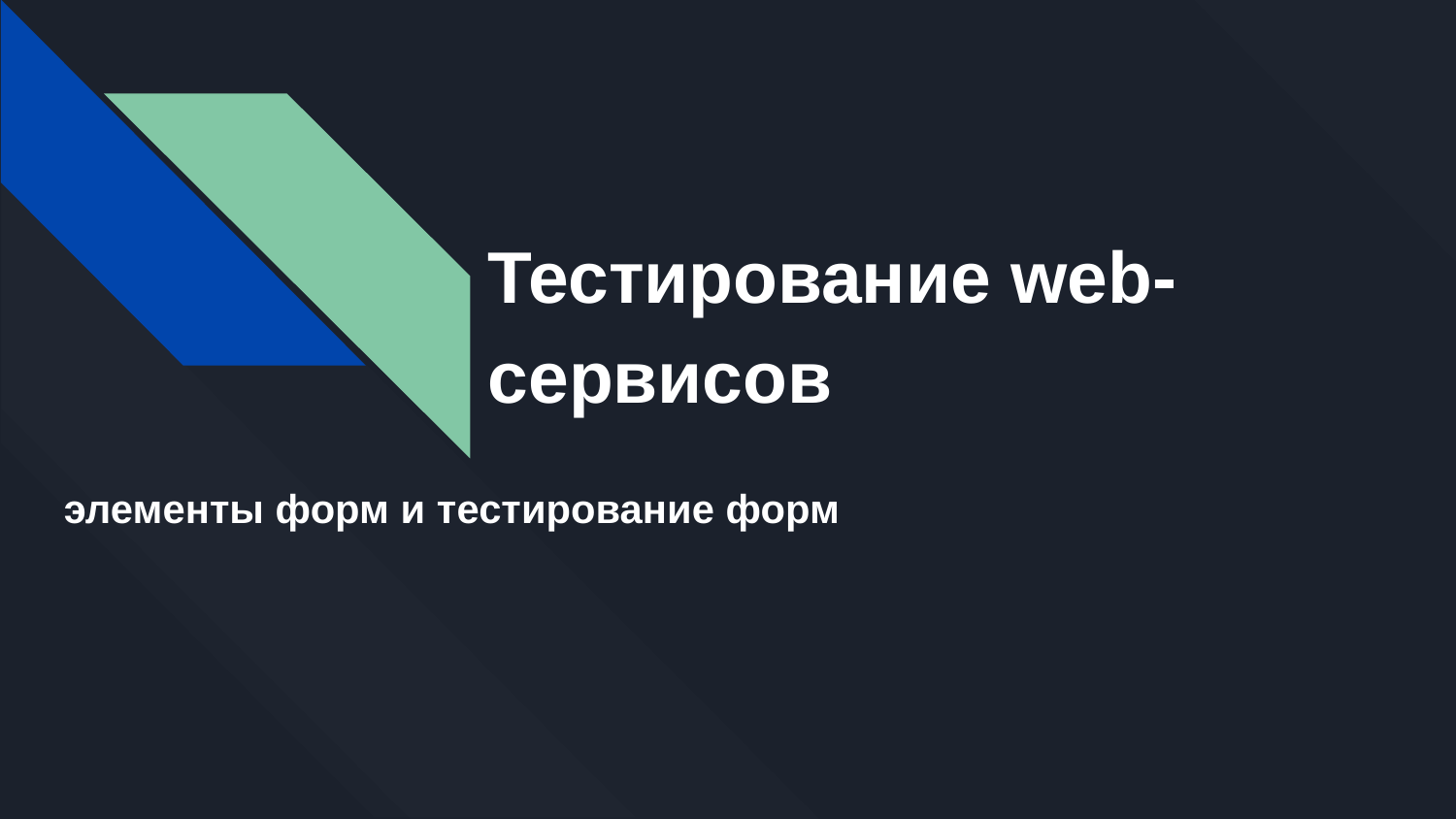

# Тестирование web-сервисов
элементы форм и тестирование форм